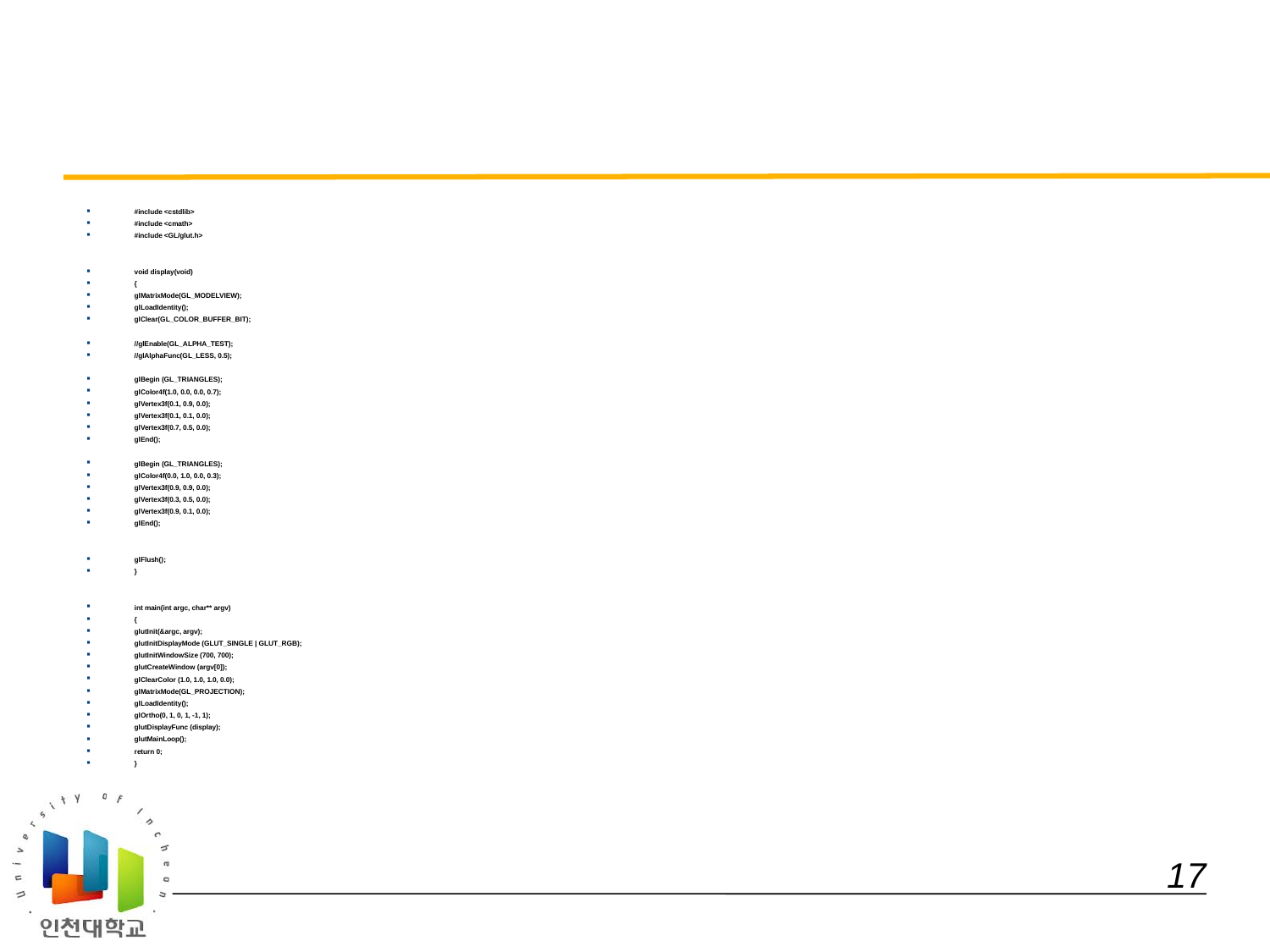

#
#include <cstdlib>
#include <cmath>
#include <GL/glut.h>

void display(void)
{
glMatrixMode(GL_MODELVIEW);
glLoadIdentity();
glClear(GL_COLOR_BUFFER_BIT);

//glEnable(GL_ALPHA_TEST);
//glAlphaFunc(GL_LESS, 0.5);

glBegin (GL_TRIANGLES);
glColor4f(1.0, 0.0, 0.0, 0.7);
glVertex3f(0.1, 0.9, 0.0);
glVertex3f(0.1, 0.1, 0.0);
glVertex3f(0.7, 0.5, 0.0);
glEnd();

glBegin (GL_TRIANGLES);
glColor4f(0.0, 1.0, 0.0, 0.3);
glVertex3f(0.9, 0.9, 0.0);
glVertex3f(0.3, 0.5, 0.0);
glVertex3f(0.9, 0.1, 0.0);
glEnd();

glFlush();
}

int main(int argc, char** argv)
{
glutInit(&argc, argv);
glutInitDisplayMode (GLUT_SINGLE | GLUT_RGB);
glutInitWindowSize (700, 700);
glutCreateWindow (argv[0]);
glClearColor (1.0, 1.0, 1.0, 0.0);
glMatrixMode(GL_PROJECTION);
glLoadIdentity();
glOrtho(0, 1, 0, 1, -1, 1);
glutDisplayFunc (display);
glutMainLoop();
return 0;
}

 17